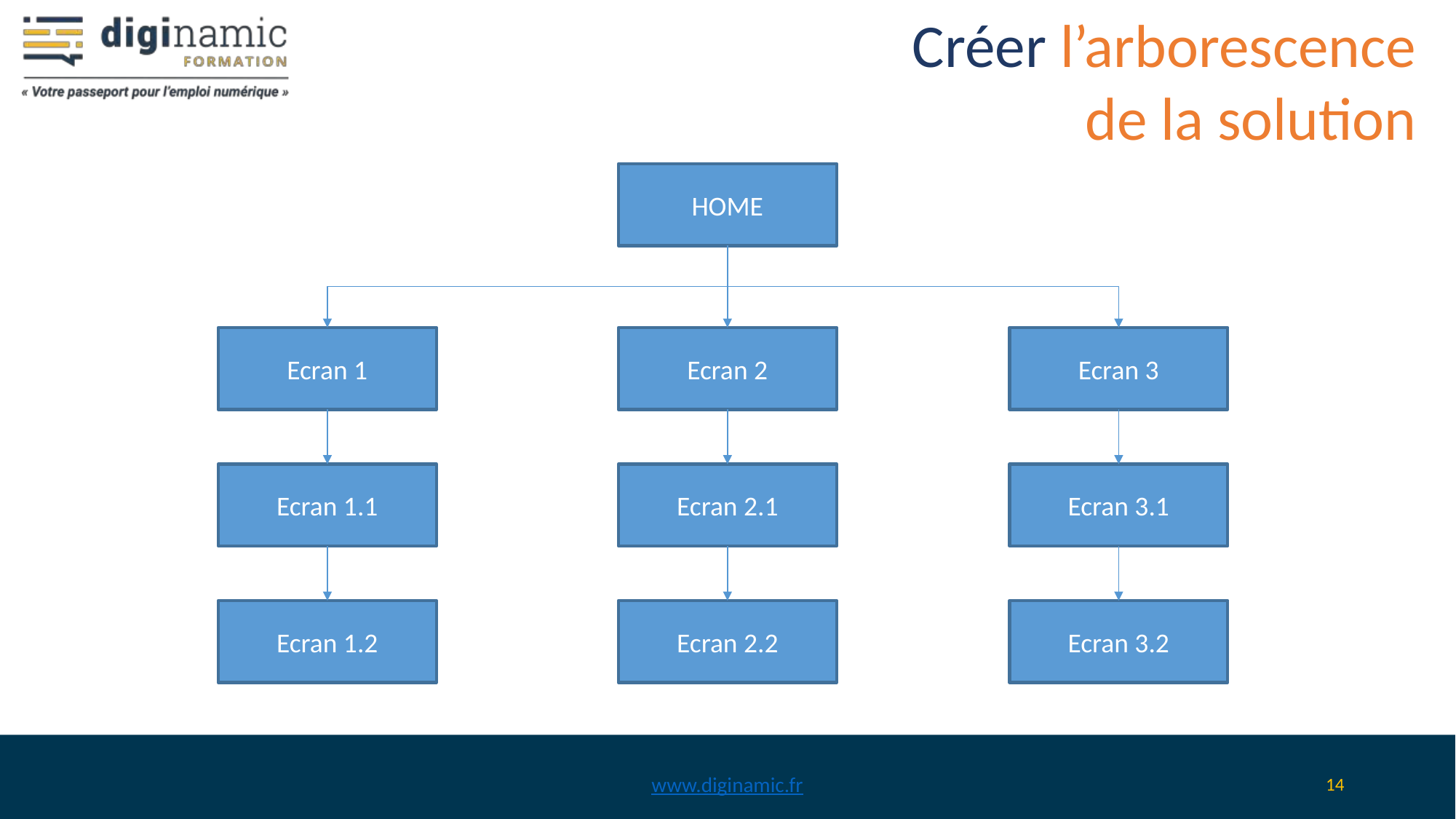

# Créer l’arborescence de la solution
HOME
Ecran 1
Ecran 2
Ecran 3
Ecran 1.1
Ecran 2.1
Ecran 3.1
Ecran 1.2
Ecran 2.2
Ecran 3.2
www.diginamic.fr
14